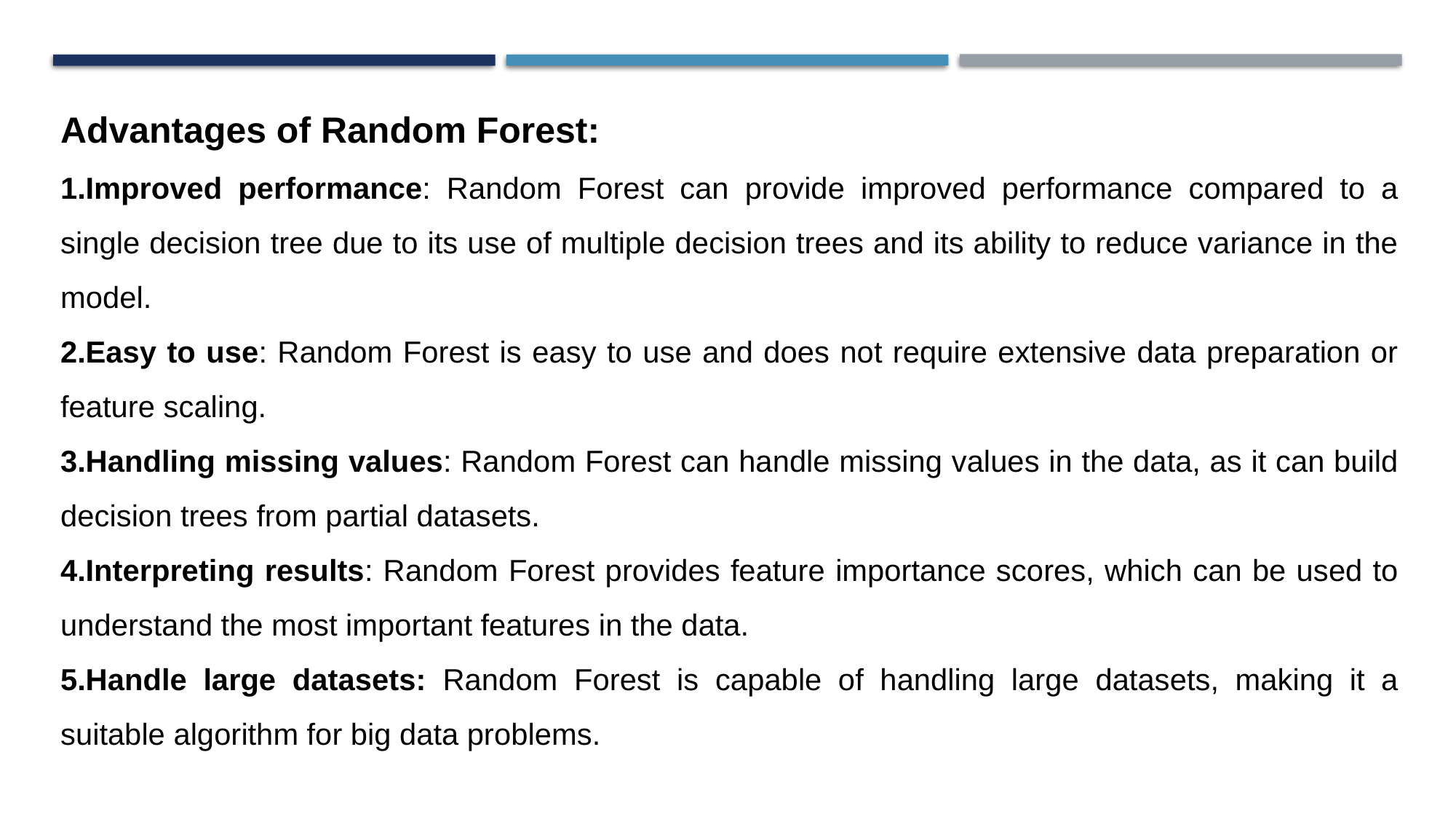

Advantages of Random Forest:
Improved performance: Random Forest can provide improved performance compared to a single decision tree due to its use of multiple decision trees and its ability to reduce variance in the model.
Easy to use: Random Forest is easy to use and does not require extensive data preparation or feature scaling.
Handling missing values: Random Forest can handle missing values in the data, as it can build decision trees from partial datasets.
Interpreting results: Random Forest provides feature importance scores, which can be used to understand the most important features in the data.
Handle large datasets: Random Forest is capable of handling large datasets, making it a suitable algorithm for big data problems.